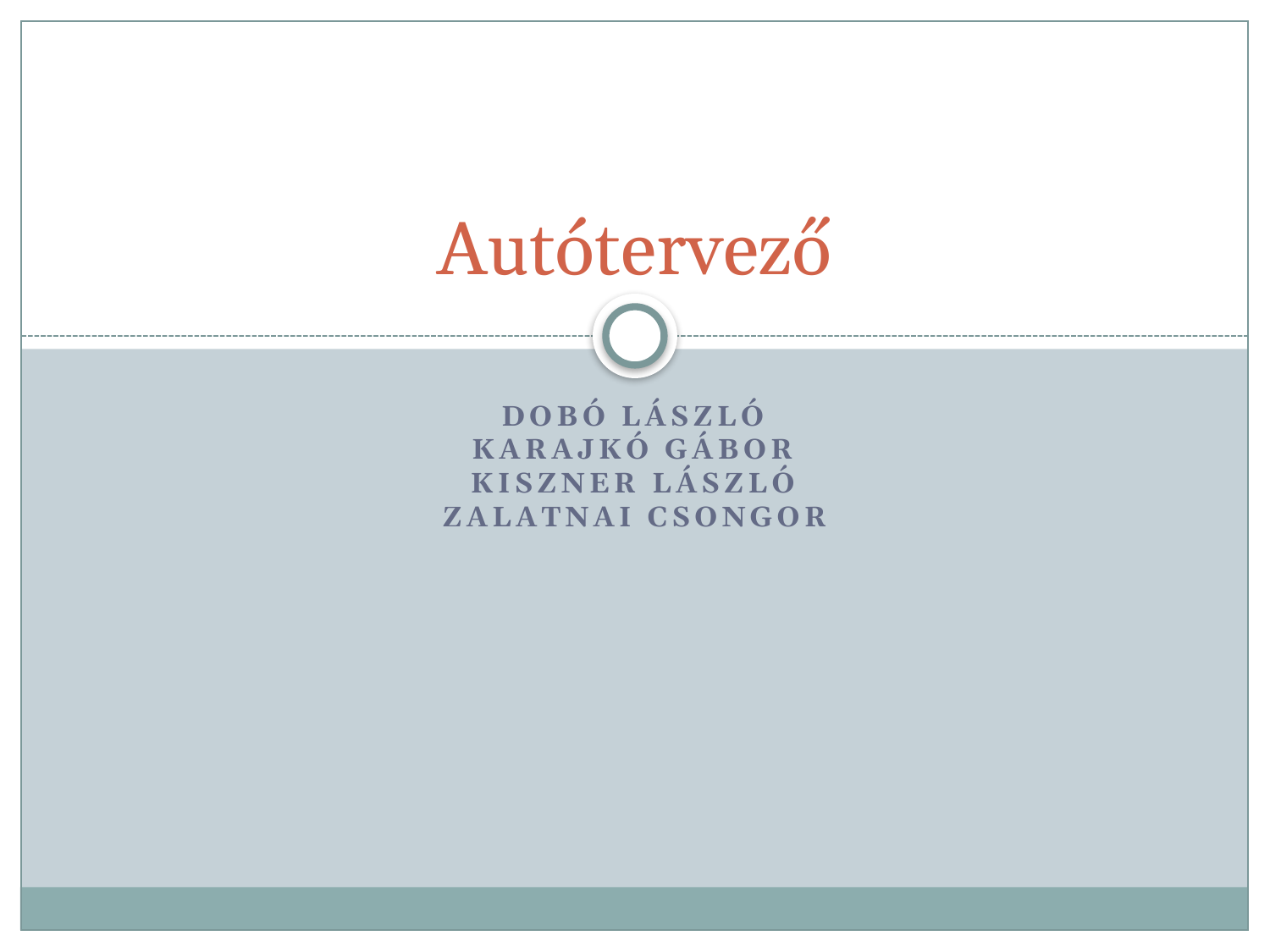

# Autótervező
Dobó László
Karajkó Gábor
Kiszner László
Zalatnai Csongor